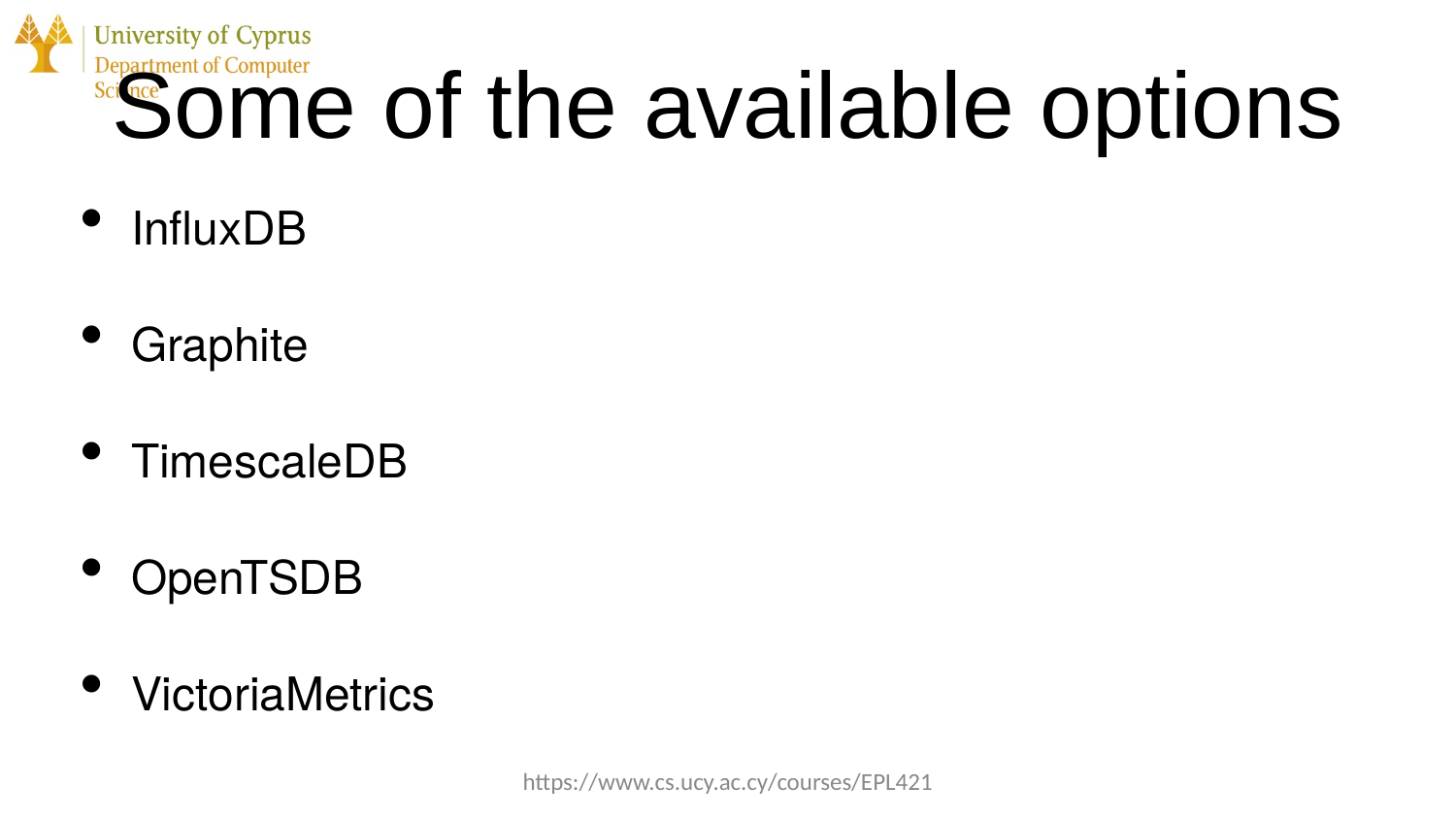

# Some of the available options
InfluxDB
Graphite
TimescaleDB
OpenTSDB
VictoriaMetrics
https://www.cs.ucy.ac.cy/courses/EPL421
16